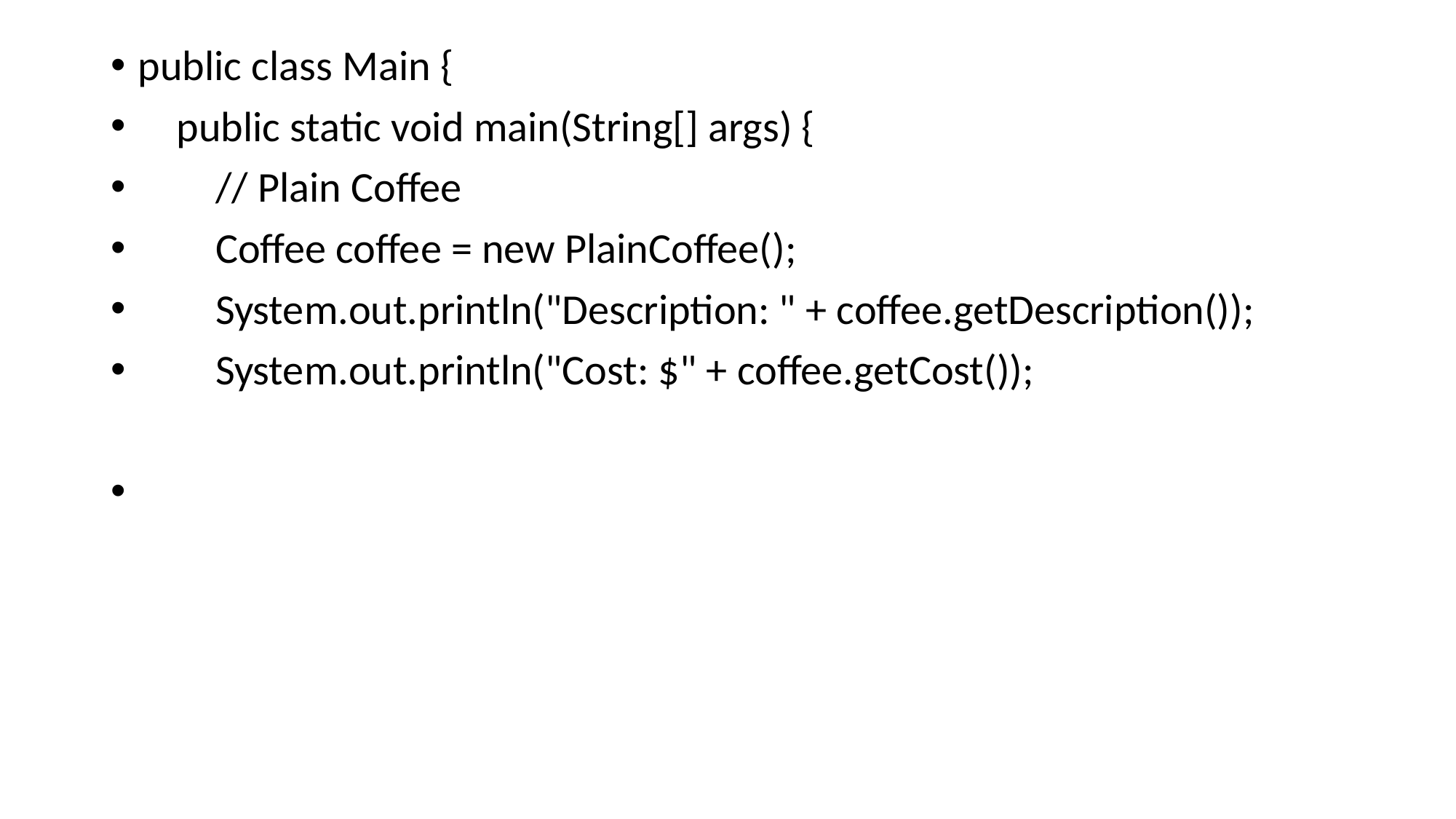

public class Main {
    public static void main(String[] args) {
        // Plain Coffee
        Coffee coffee = new PlainCoffee();
        System.out.println("Description: " + coffee.getDescription());
        System.out.println("Cost: $" + coffee.getCost());